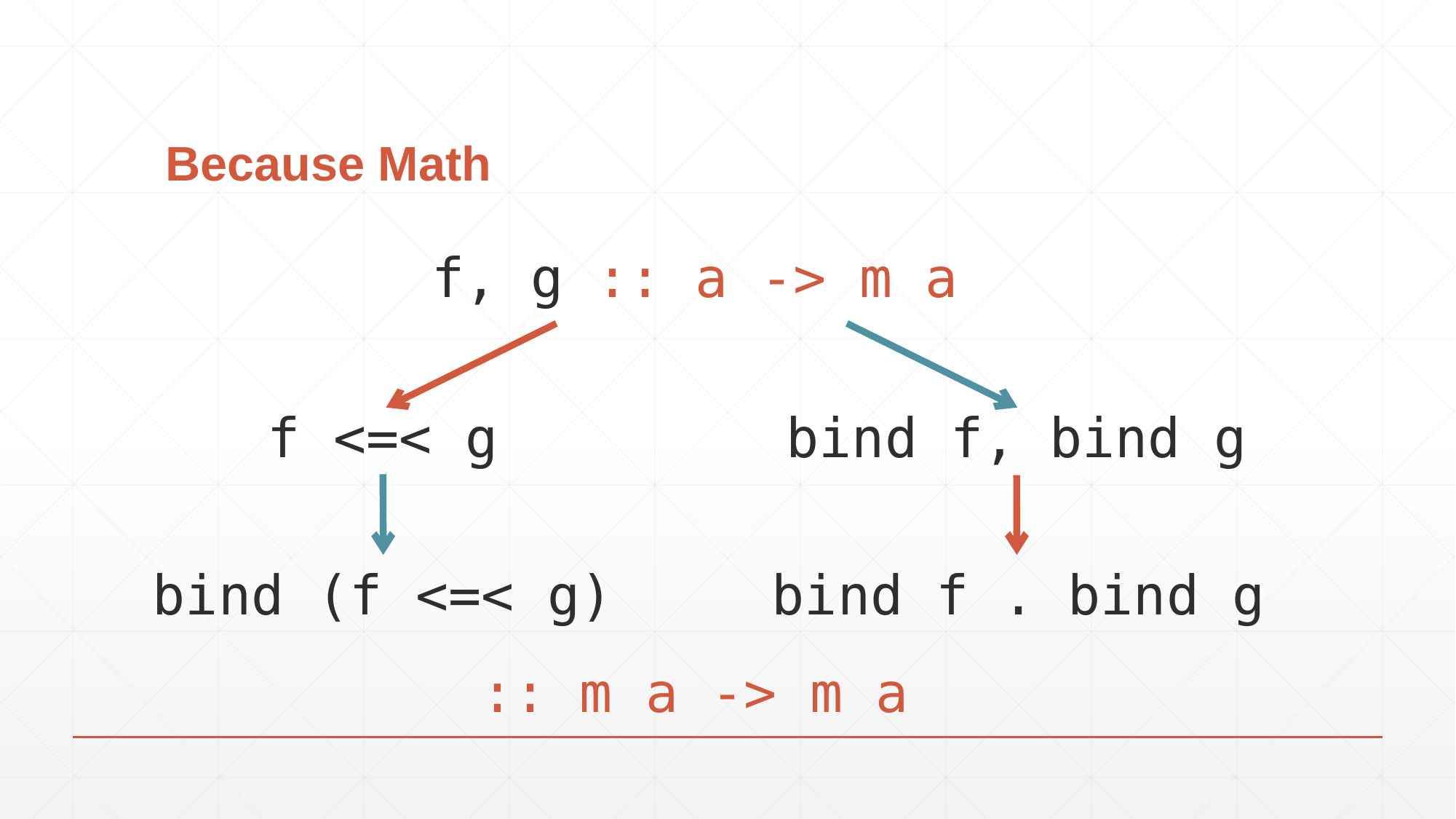

# Because Math
f, g :: a -> m a
f <=< g
bind f, bind g
bind f . bind g
bind (f <=< g)
:: m a -> m a